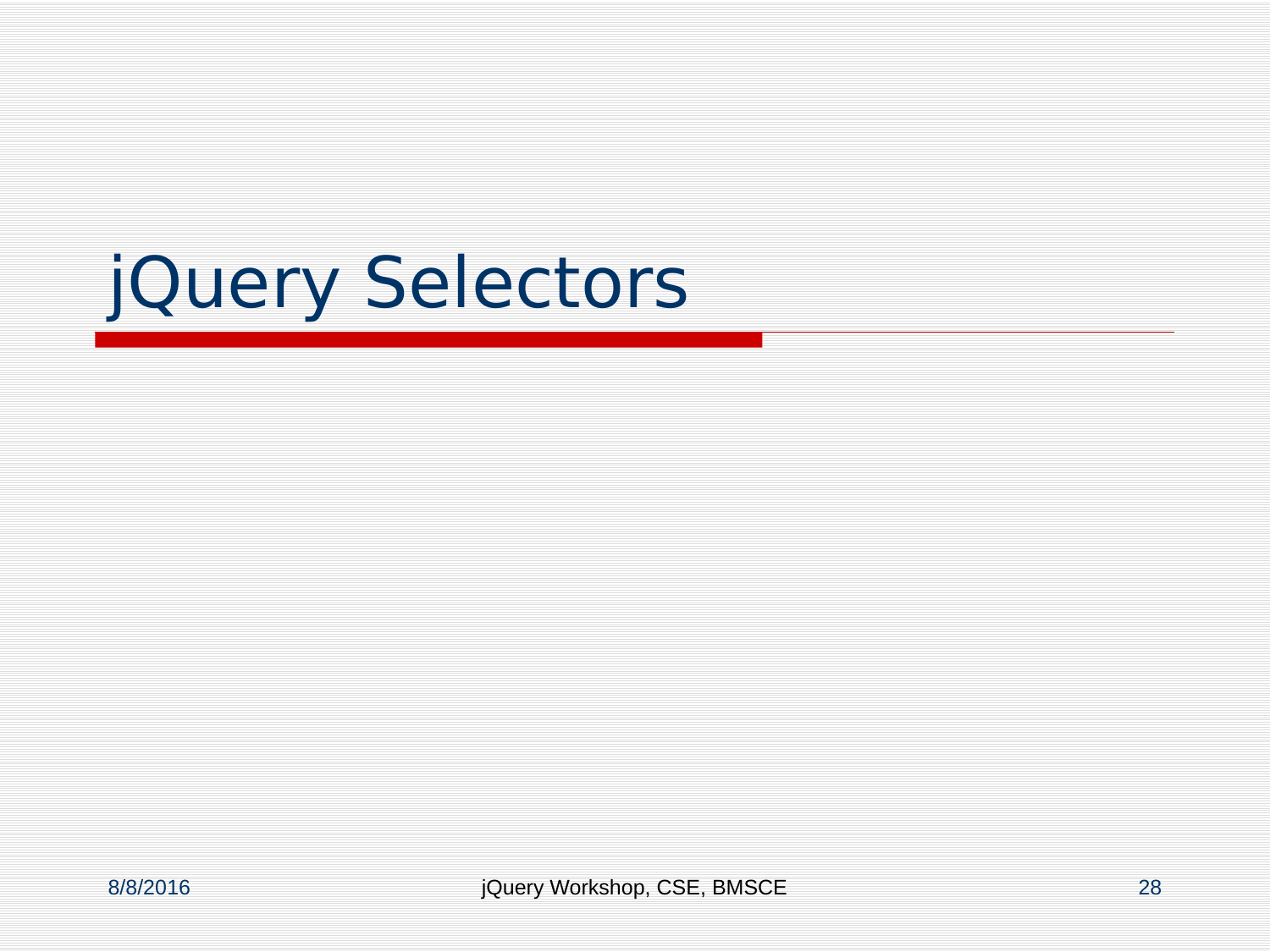

# jQuery Selectors

8/8/2016
jQuery Workshop, CSE, BMSCE
28